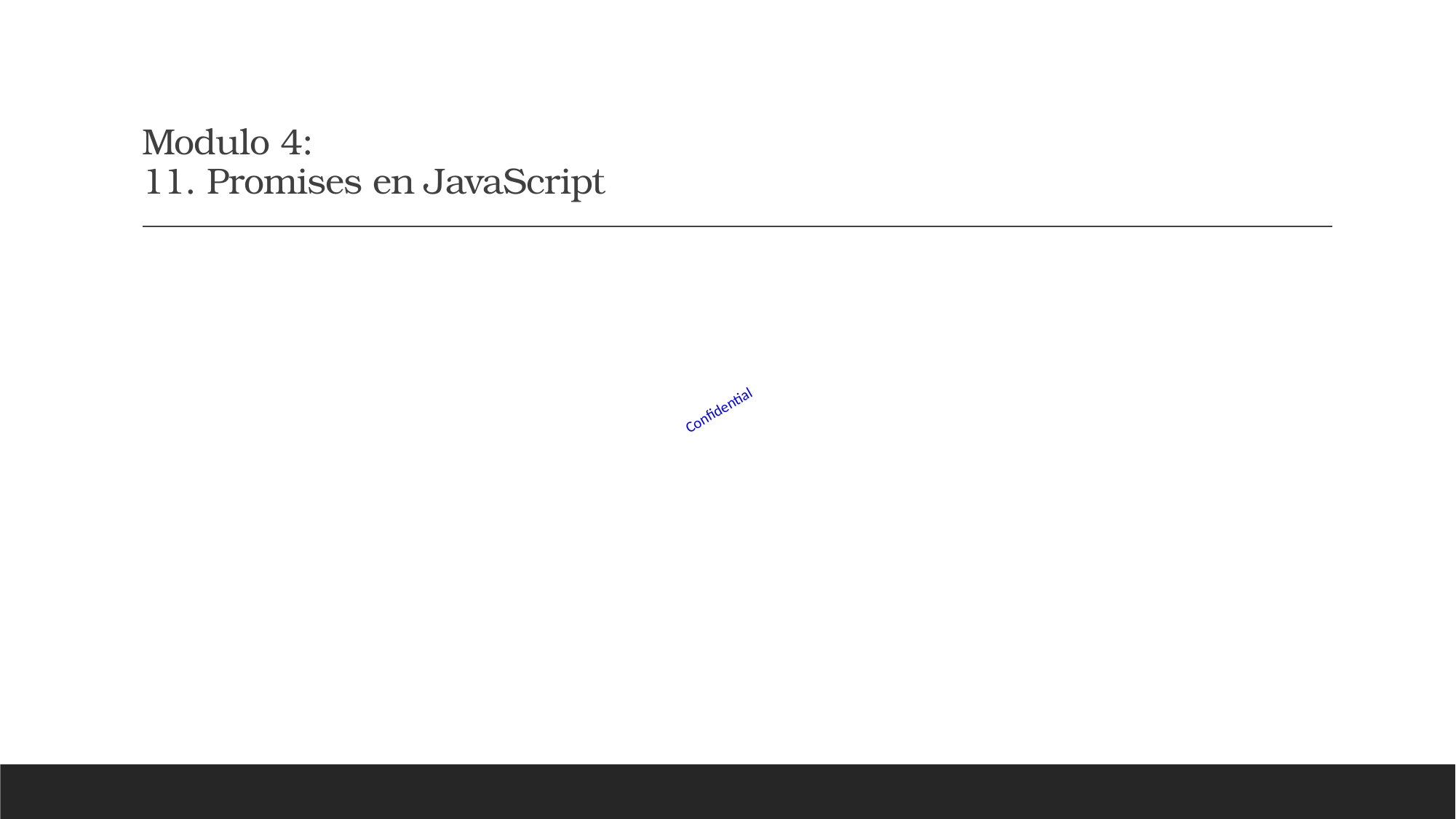

# Modulo 4: 11. Promises en JavaScript